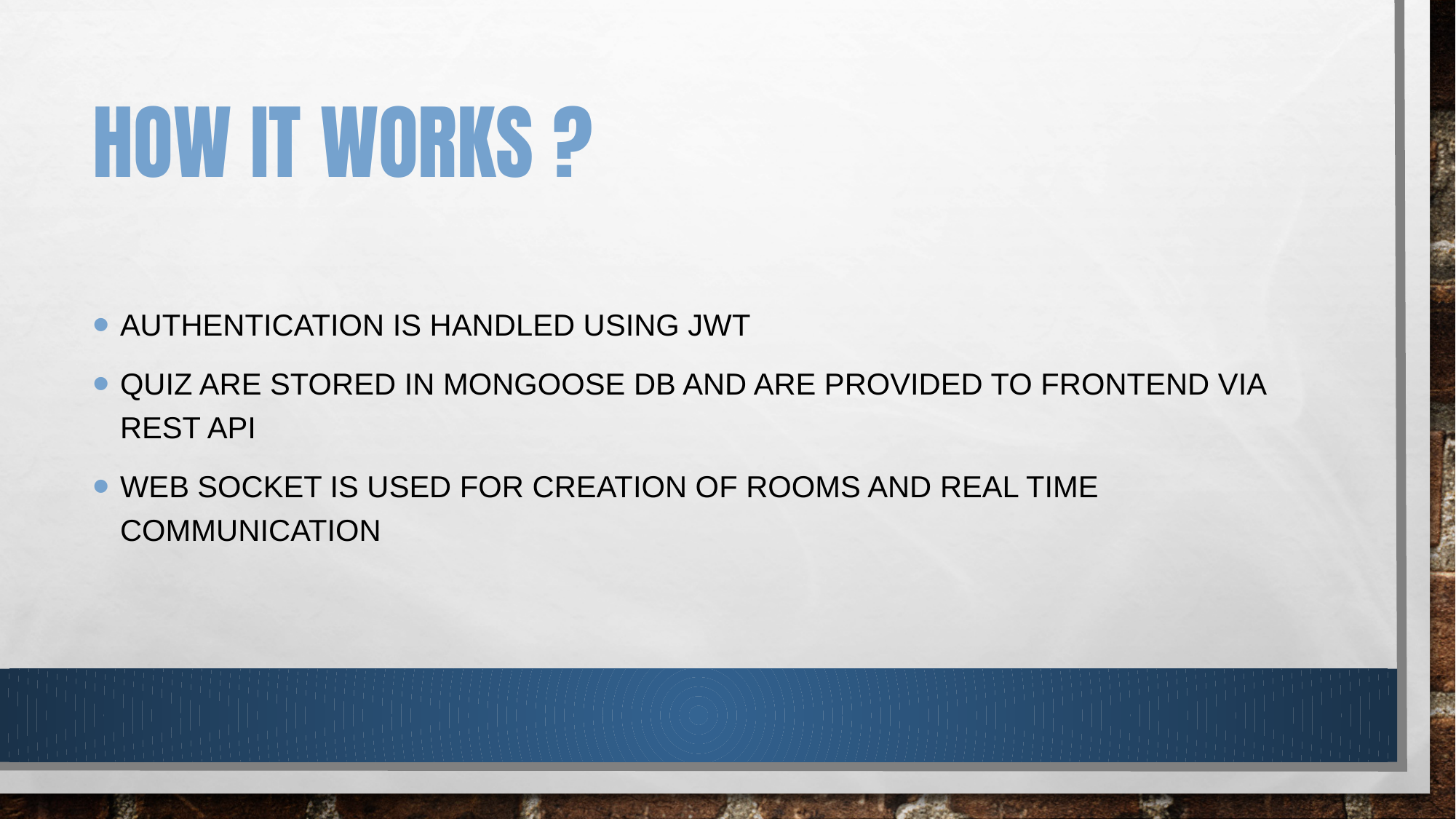

# How it works ?
Authentication is handled using JWT
Quiz are stored in Mongoose DB and are provided to frontend via REST API
WEB SOCket is used for creation of rooms and real time communication